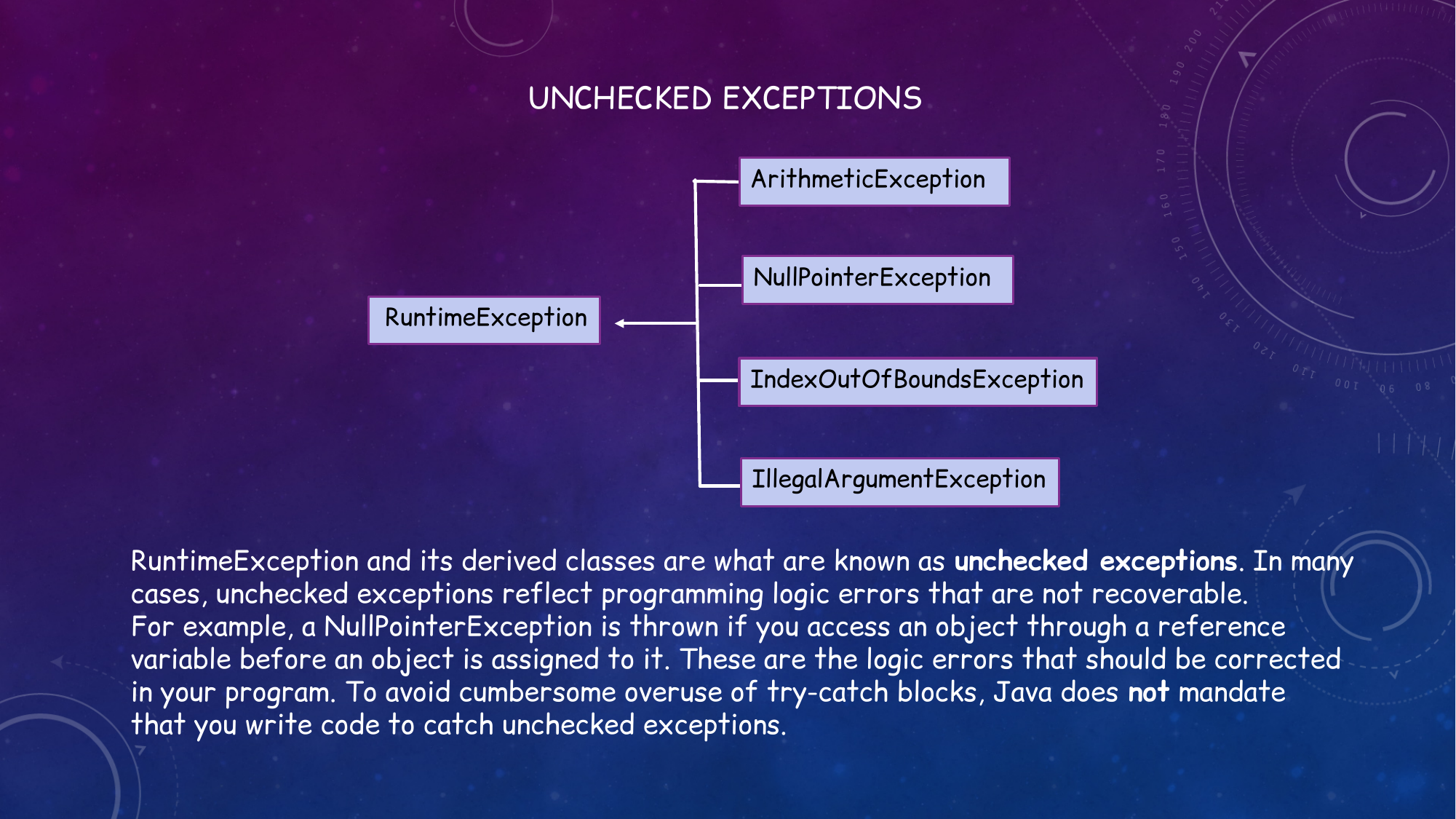

UNCHECKED EXCEPTIONS
ArithmeticException

NullPointerException

RuntimeException
IndexOutOfBoundsException

IllegalArgumentException

RuntimeException and its derived classes are what are known as unchecked exceptions. In many
cases, unchecked exceptions reflect programming logic errors that are not recoverable.
For example, a NullPointerException is thrown if you access an object through a reference
variable before an object is assigned to it. These are the logic errors that should be corrected
in your program. To avoid cumbersome overuse of try-catch blocks, Java does not mandate
that you write code to catch unchecked exceptions.